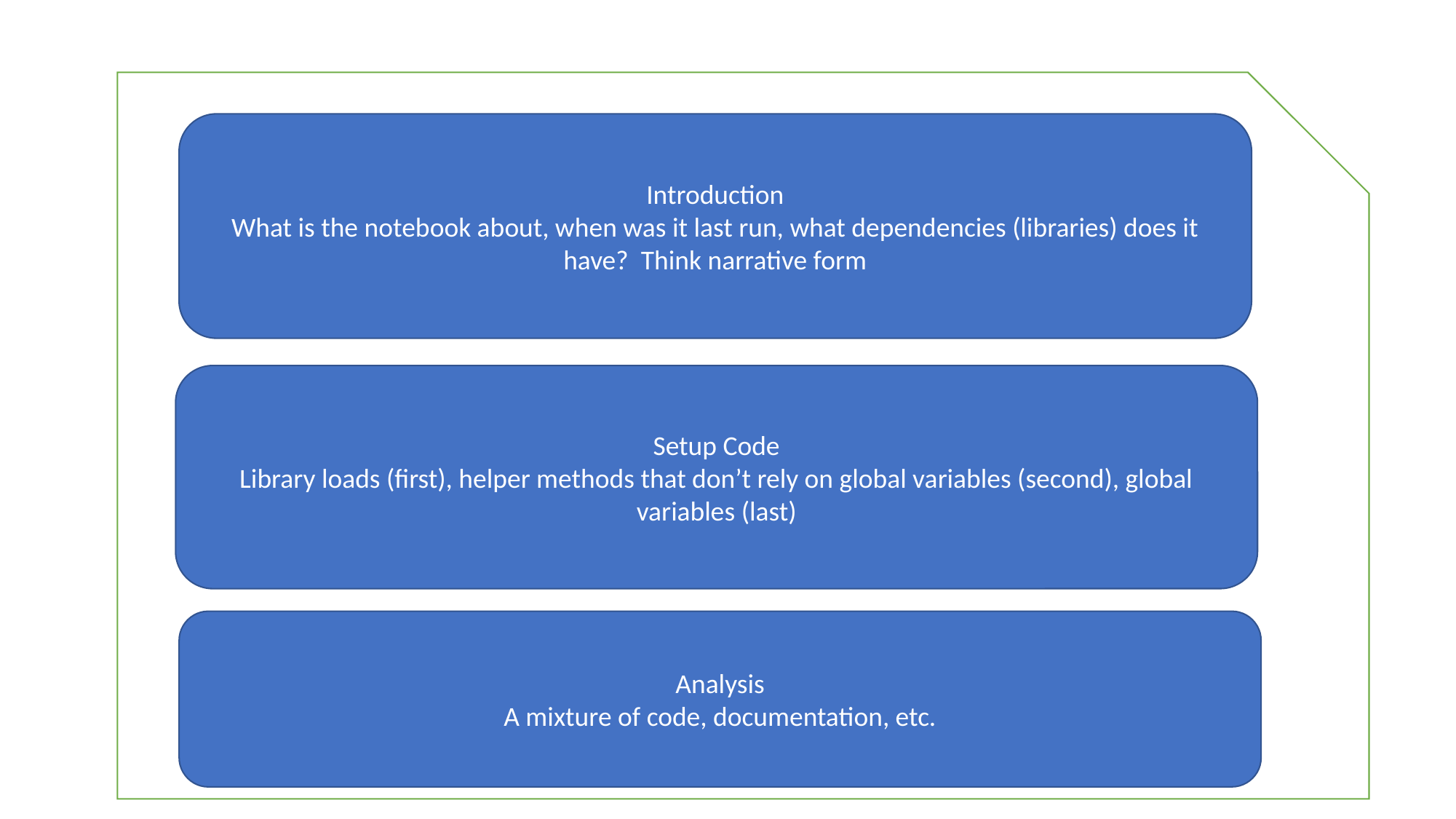

Introduction
What is the notebook about, when was it last run, what dependencies (libraries) does it have?  Think narrative form
Setup Code
Library loads (first), helper methods that don’t rely on global variables (second), global variables (last)
Analysis
A mixture of code, documentation, etc.